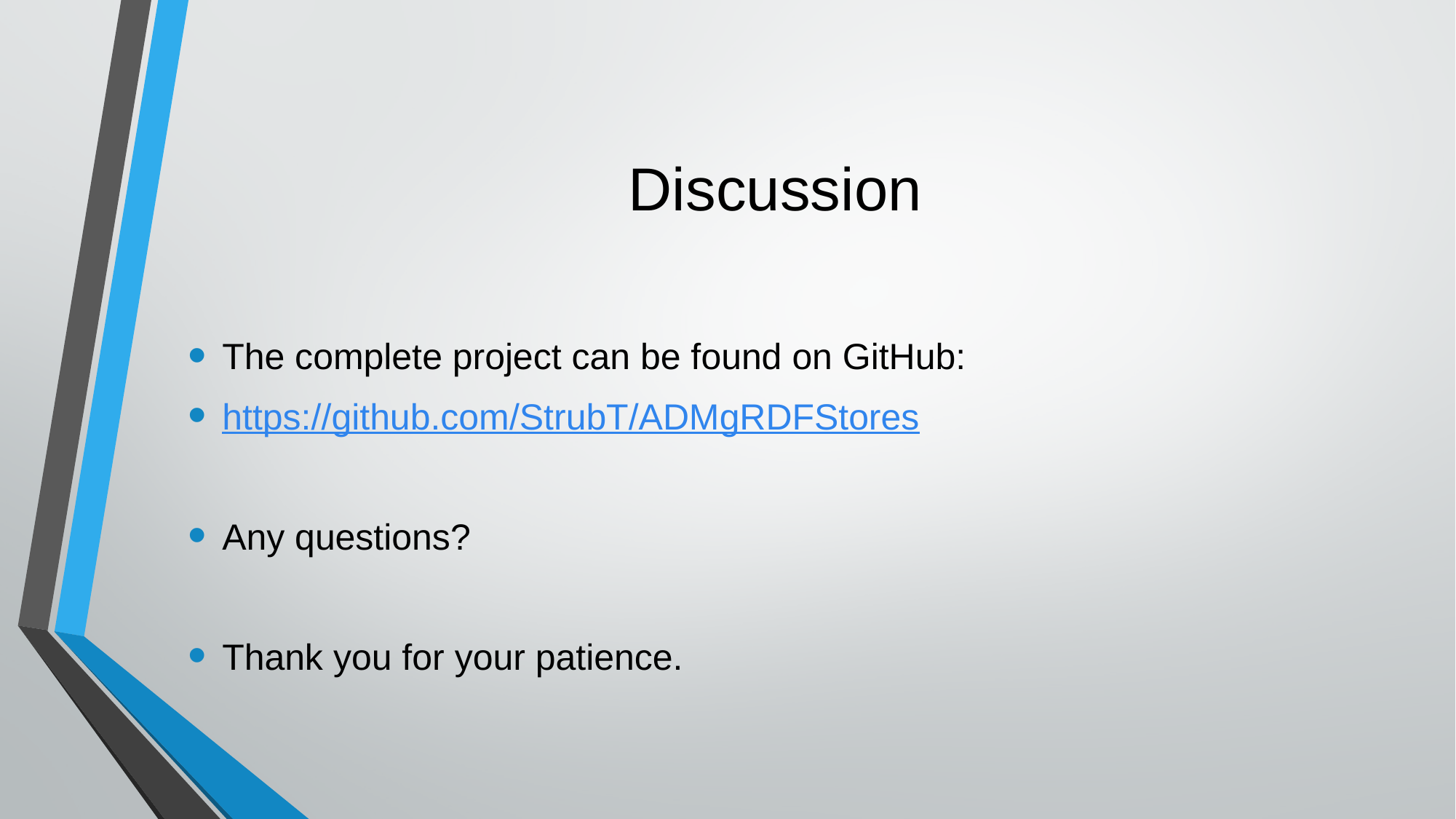

# Discussion
The complete project can be found on GitHub:
https://github.com/StrubT/ADMgRDFStores

Any questions?

Thank you for your patience.